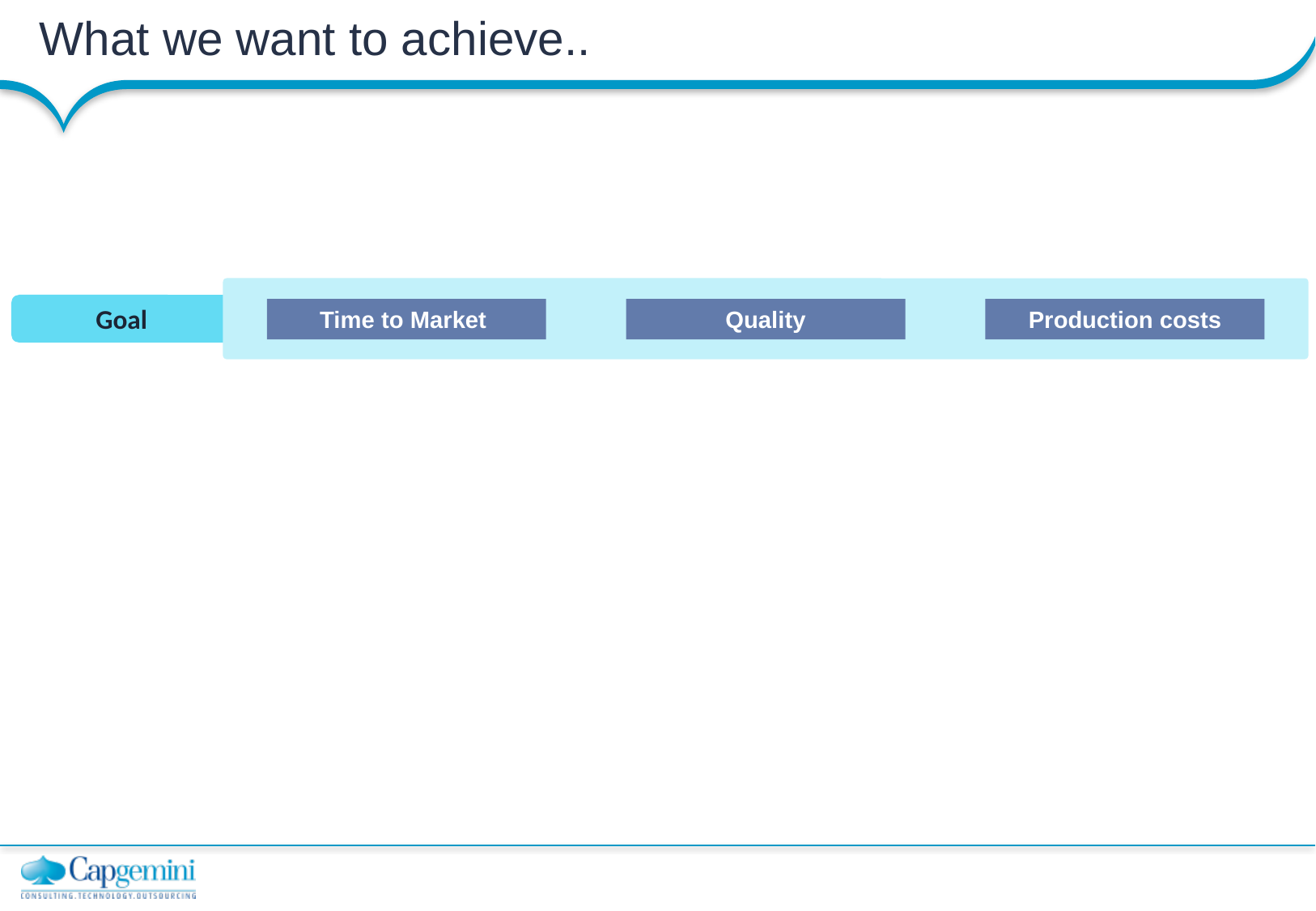

# What we want to achieve..

Goal
Time to Market
Quality
Production costs